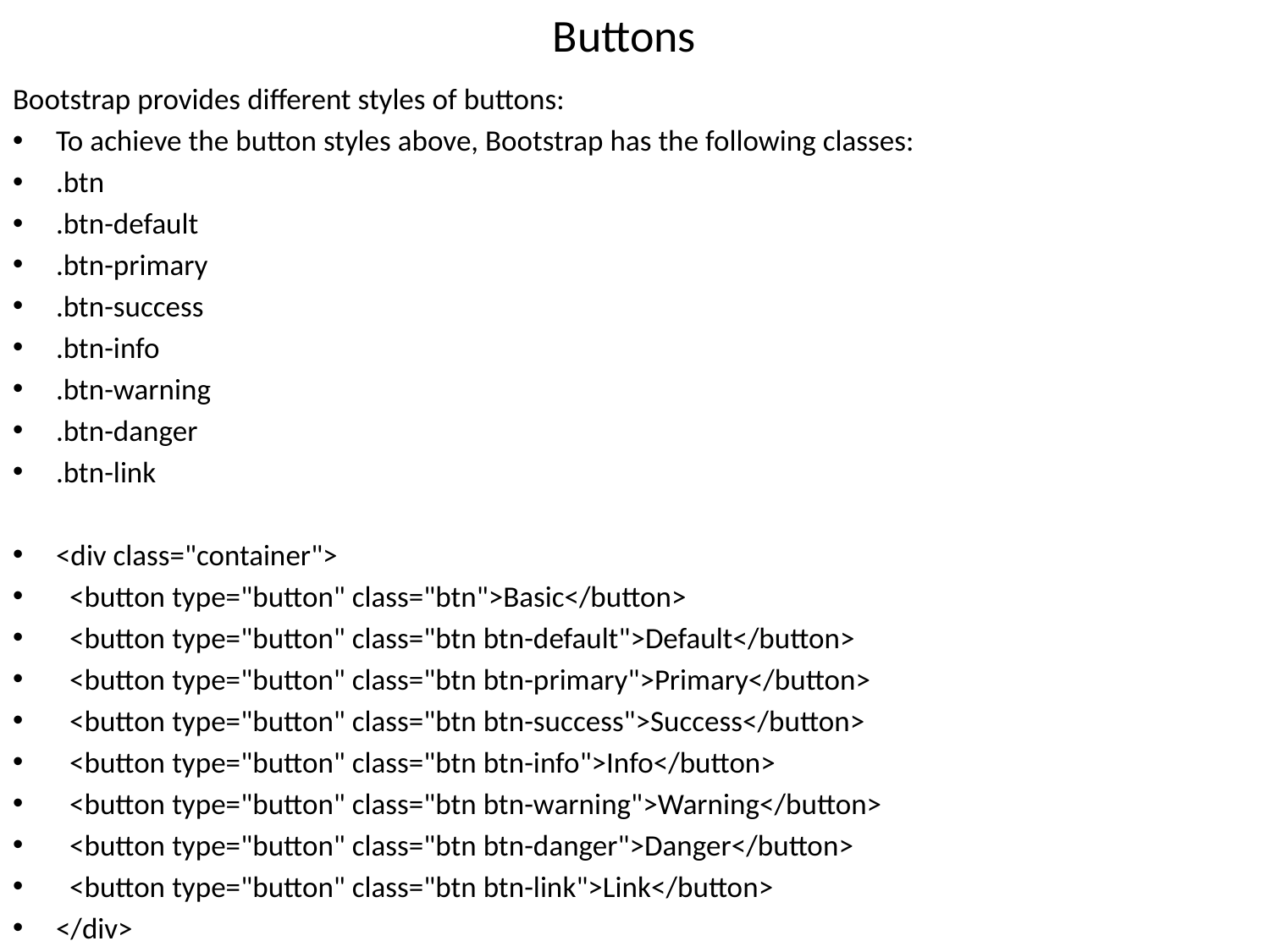

# Buttons
Bootstrap provides different styles of buttons:
To achieve the button styles above, Bootstrap has the following classes:
.btn
.btn-default
.btn-primary
.btn-success
.btn-info
.btn-warning
.btn-danger
.btn-link

<div class="container">
  <button type="button" class="btn">Basic</button>
  <button type="button" class="btn btn-default">Default</button>
  <button type="button" class="btn btn-primary">Primary</button>
  <button type="button" class="btn btn-success">Success</button>
  <button type="button" class="btn btn-info">Info</button>
  <button type="button" class="btn btn-warning">Warning</button>
  <button type="button" class="btn btn-danger">Danger</button>
  <button type="button" class="btn btn-link">Link</button>
</div>